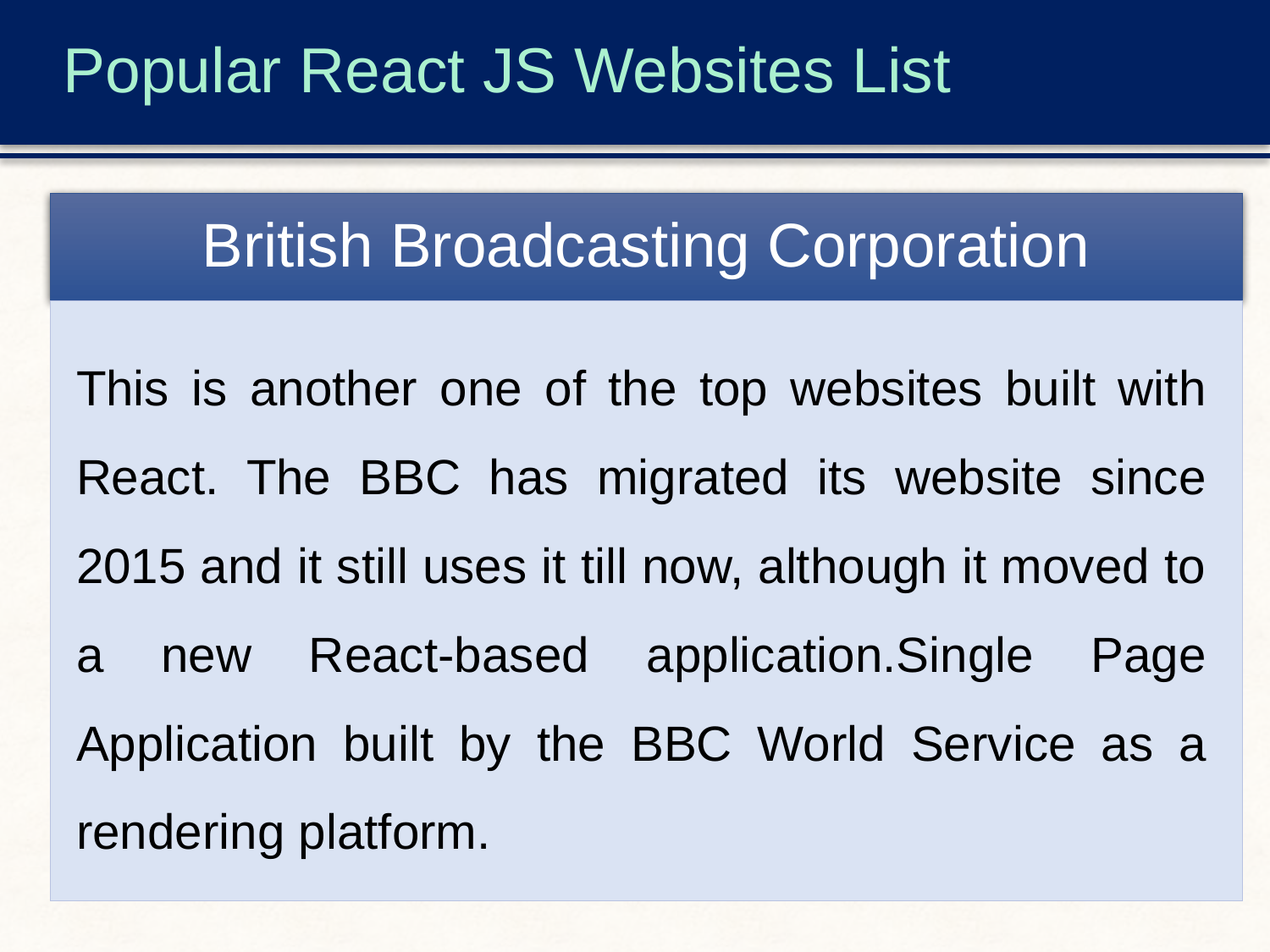

# Popular React JS Websites List
British Broadcasting Corporation
This is another one of the top websites built with React. The BBC has migrated its website since 2015 and it still uses it till now, although it moved to a new React-based application.Single Page Application built by the BBC World Service as a rendering platform.